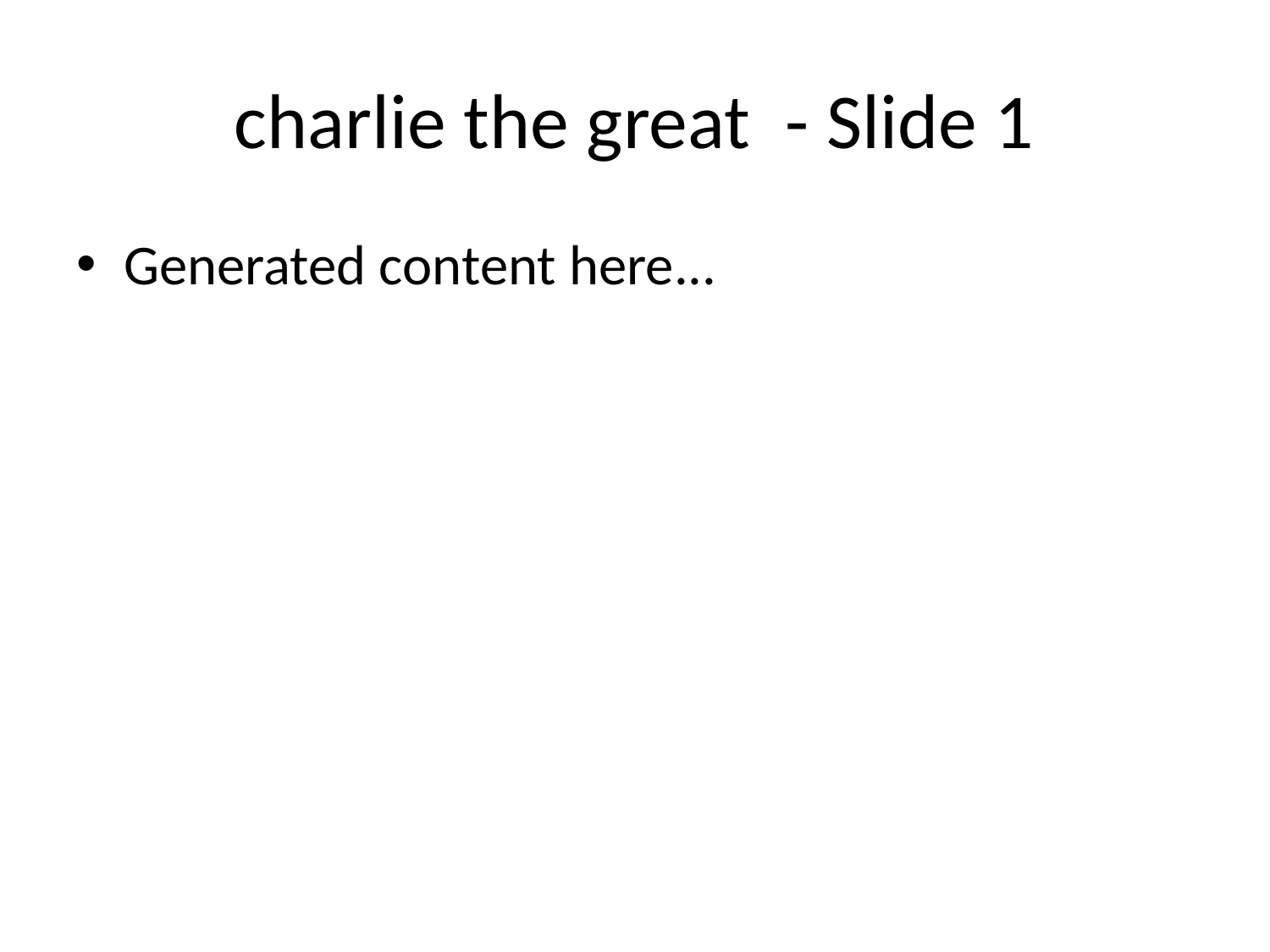

# charlie the great  - Slide 1
Generated content here...